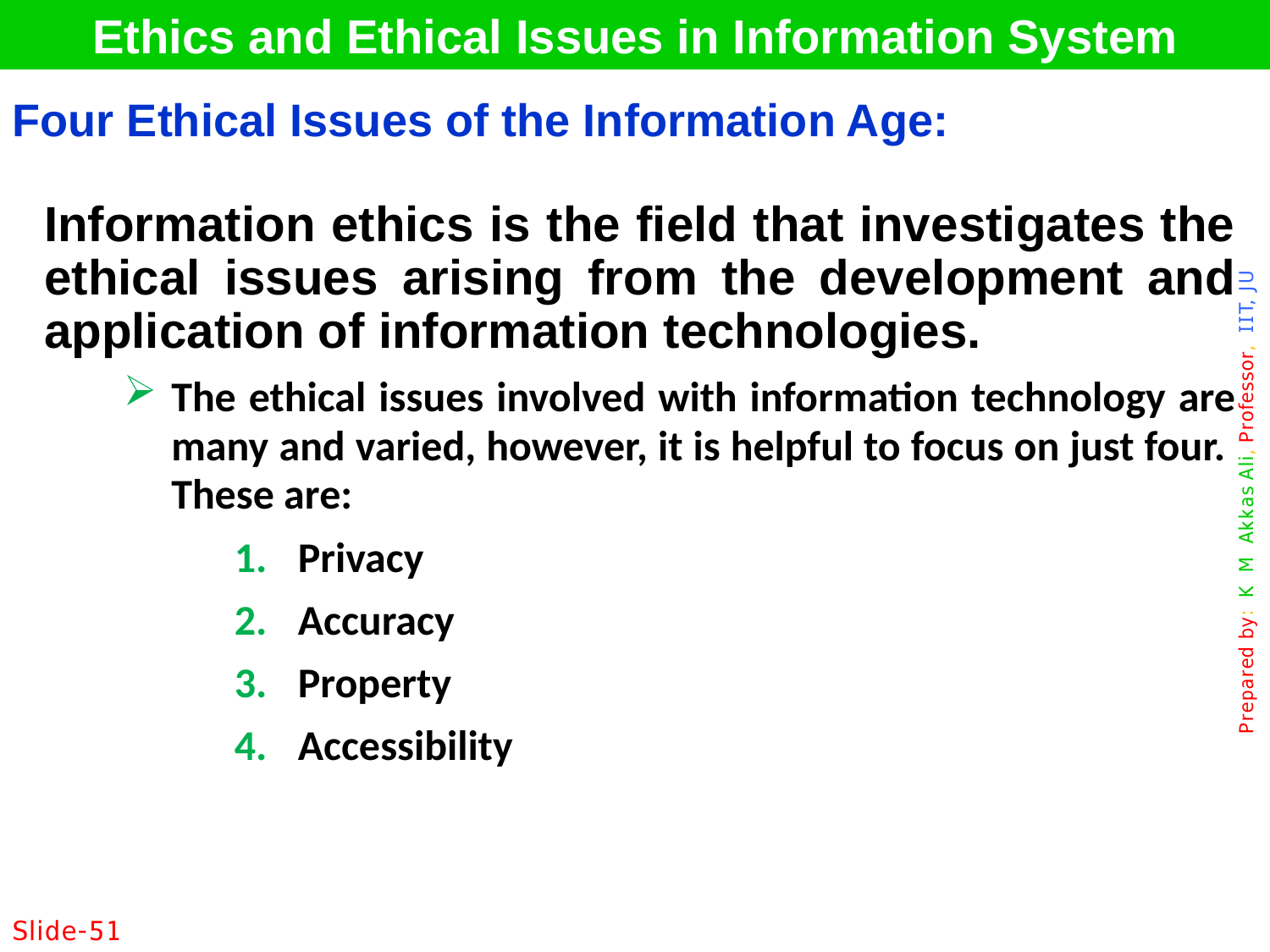

Ethics and Ethical Issues in Information System
| Four Ethical Issues of the Information Age: |
| --- |
Information ethics is the field that investigates the ethical issues arising from the development and application of information technologies.
The ethical issues involved with information technology are many and varied, however, it is helpful to focus on just four.  These are:
Privacy
Accuracy
Property
Accessibility
Slide-51